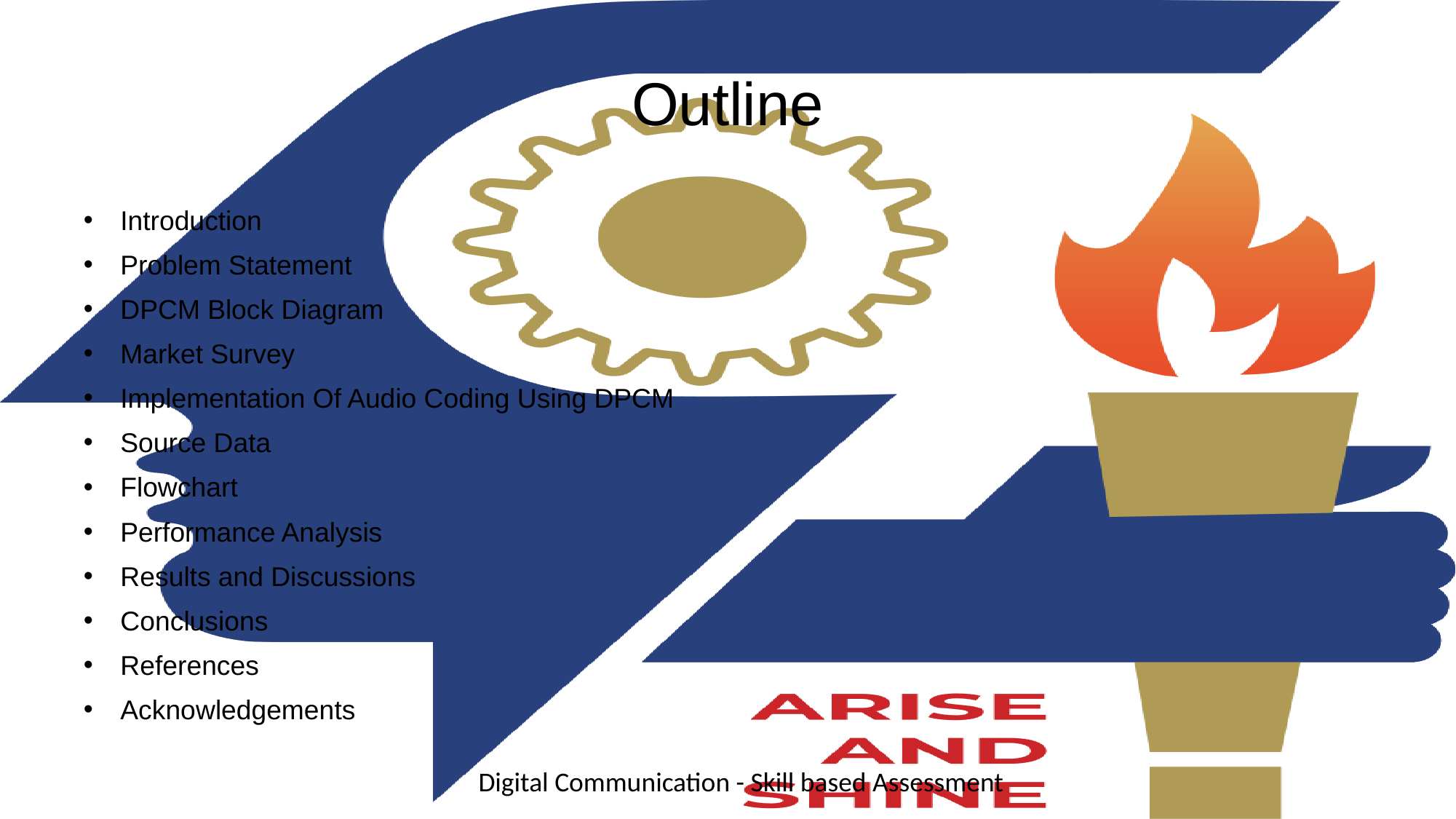

# Outline
Introduction
Problem Statement
DPCM Block Diagram
Market Survey
Implementation Of Audio Coding Using DPCM
Source Data
Flowchart
Performance Analysis
Results and Discussions
Conclusions
References
Acknowledgements

Digital Communication - Skill based Assessment